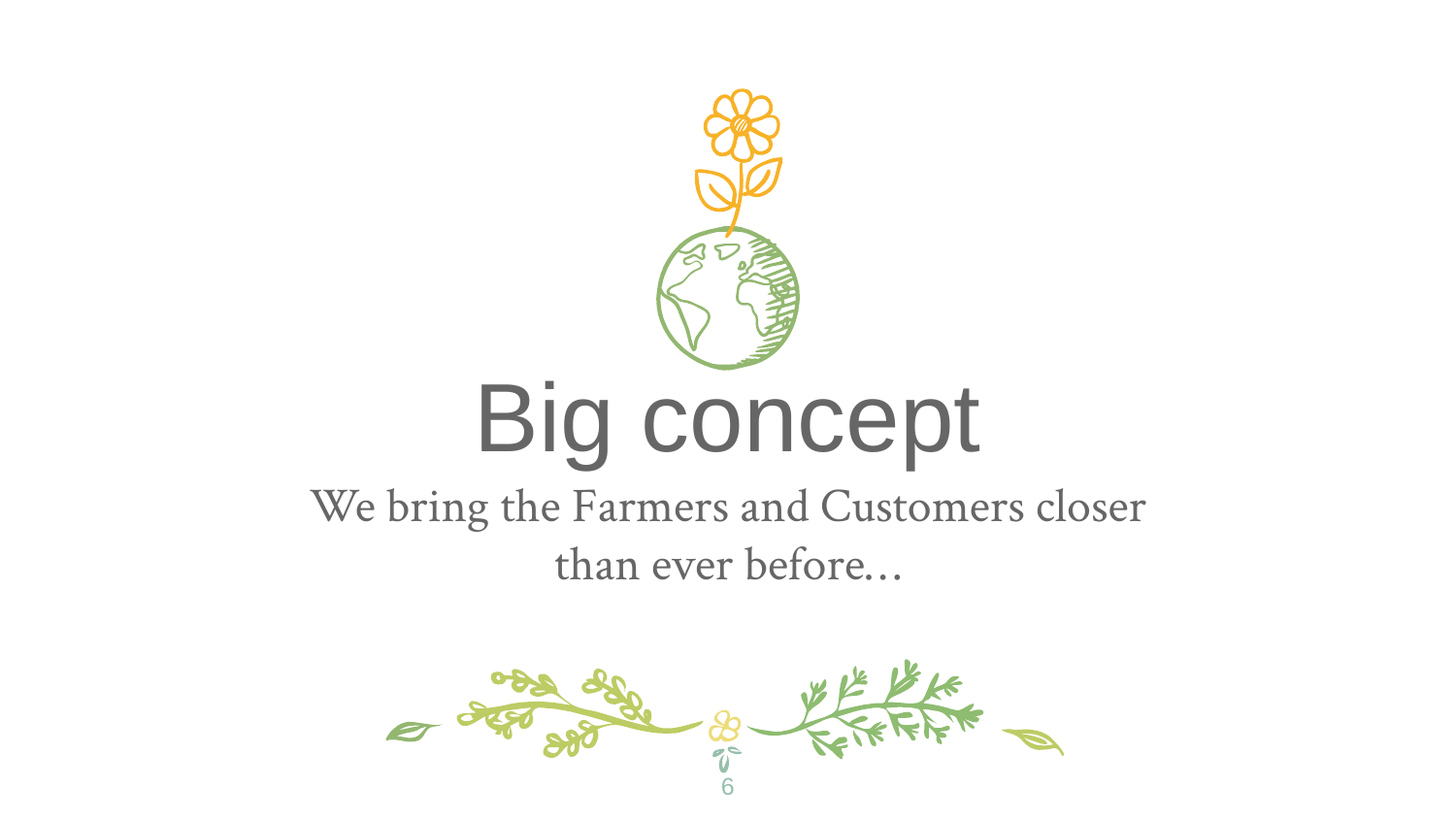

Big concept
We bring the Farmers and Customers closer than ever before…
6